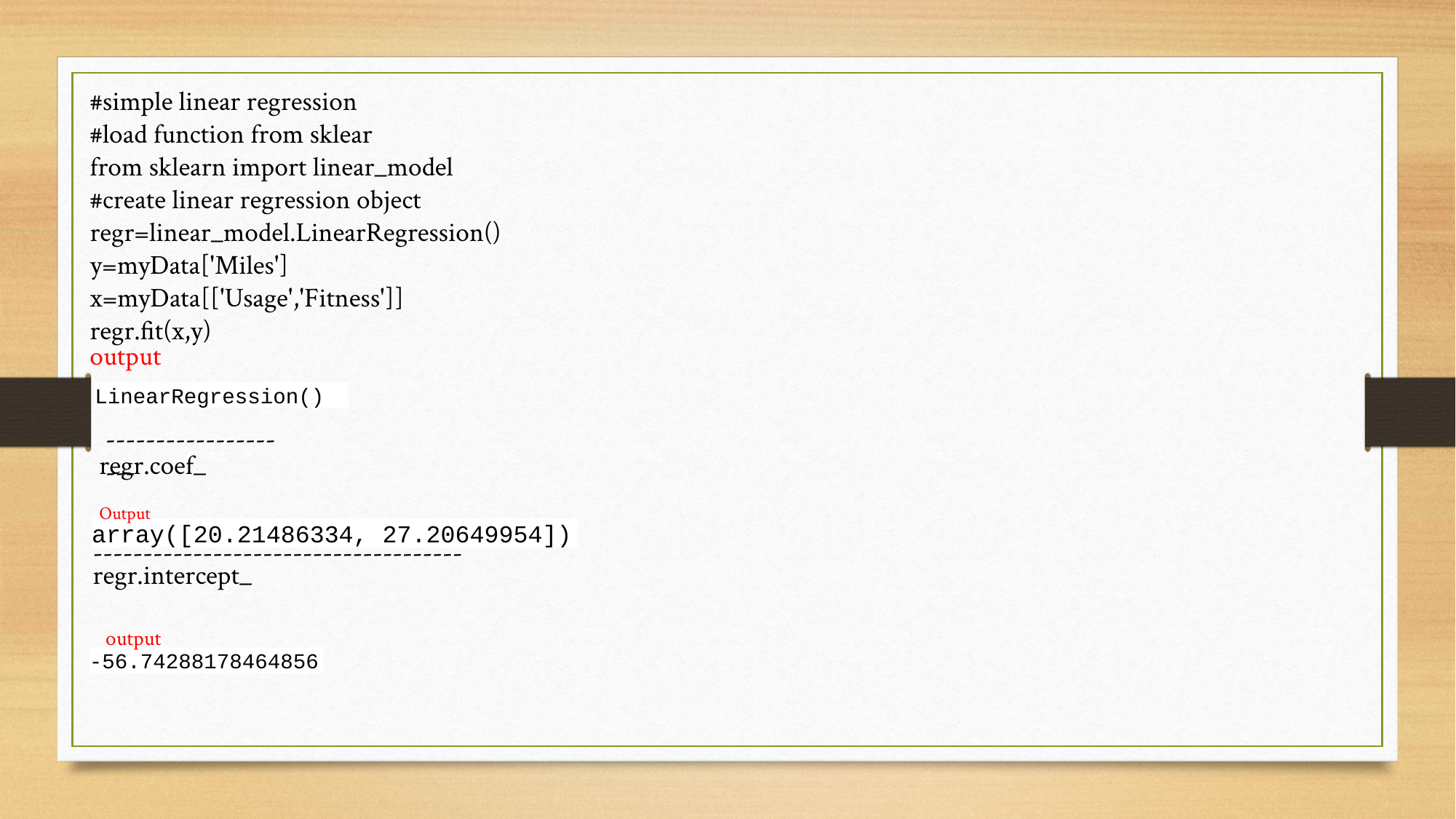

#simple linear regression
#load function from sklear
from sklearn import linear_model
#create linear regression object
regr=linear_model.LinearRegression()
y=myData['Miles']
x=myData[['Usage','Fitness']]
regr.fit(x,y)
output
LinearRegression()
--------------------
regr.coef_
Output
array([20.21486334, 27.20649954])
-------------------------------------
regr.intercept_
output
-56.74288178464856